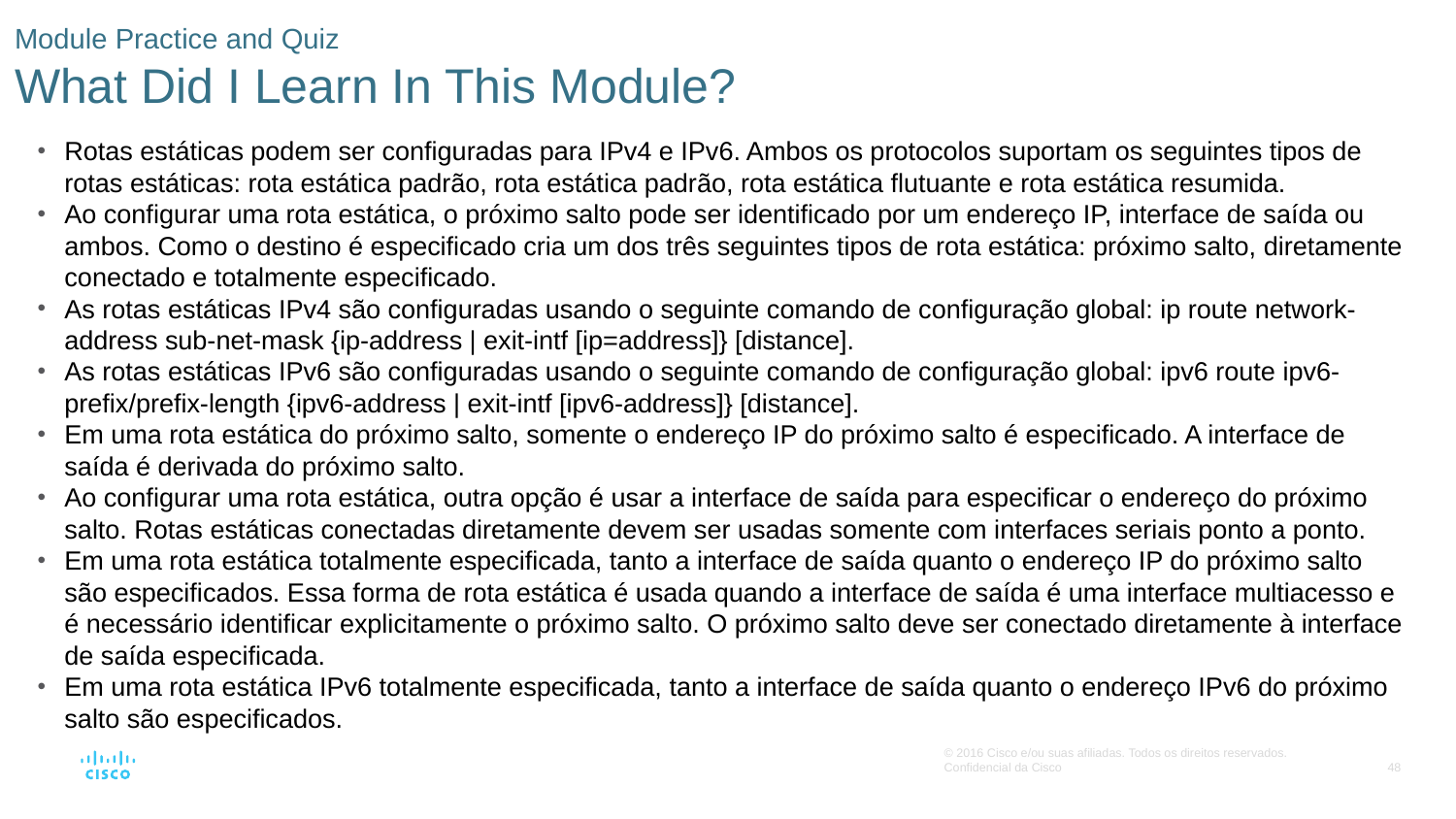

# Module Practice and Quiz What Did I Learn In This Module?
Rotas estáticas podem ser configuradas para IPv4 e IPv6. Ambos os protocolos suportam os seguintes tipos de rotas estáticas: rota estática padrão, rota estática padrão, rota estática flutuante e rota estática resumida.
Ao configurar uma rota estática, o próximo salto pode ser identificado por um endereço IP, interface de saída ou ambos. Como o destino é especificado cria um dos três seguintes tipos de rota estática: próximo salto, diretamente conectado e totalmente especificado.
As rotas estáticas IPv4 são configuradas usando o seguinte comando de configuração global: ip route network-address sub-net-mask {ip-address | exit-intf [ip=address]} [distance].
As rotas estáticas IPv6 são configuradas usando o seguinte comando de configuração global: ipv6 route ipv6-prefix/prefix-length {ipv6-address | exit-intf [ipv6-address]} [distance].
Em uma rota estática do próximo salto, somente o endereço IP do próximo salto é especificado. A interface de saída é derivada do próximo salto.
Ao configurar uma rota estática, outra opção é usar a interface de saída para especificar o endereço do próximo salto. Rotas estáticas conectadas diretamente devem ser usadas somente com interfaces seriais ponto a ponto.
Em uma rota estática totalmente especificada, tanto a interface de saída quanto o endereço IP do próximo salto são especificados. Essa forma de rota estática é usada quando a interface de saída é uma interface multiacesso e é necessário identificar explicitamente o próximo salto. O próximo salto deve ser conectado diretamente à interface de saída especificada.
Em uma rota estática IPv6 totalmente especificada, tanto a interface de saída quanto o endereço IPv6 do próximo salto são especificados.